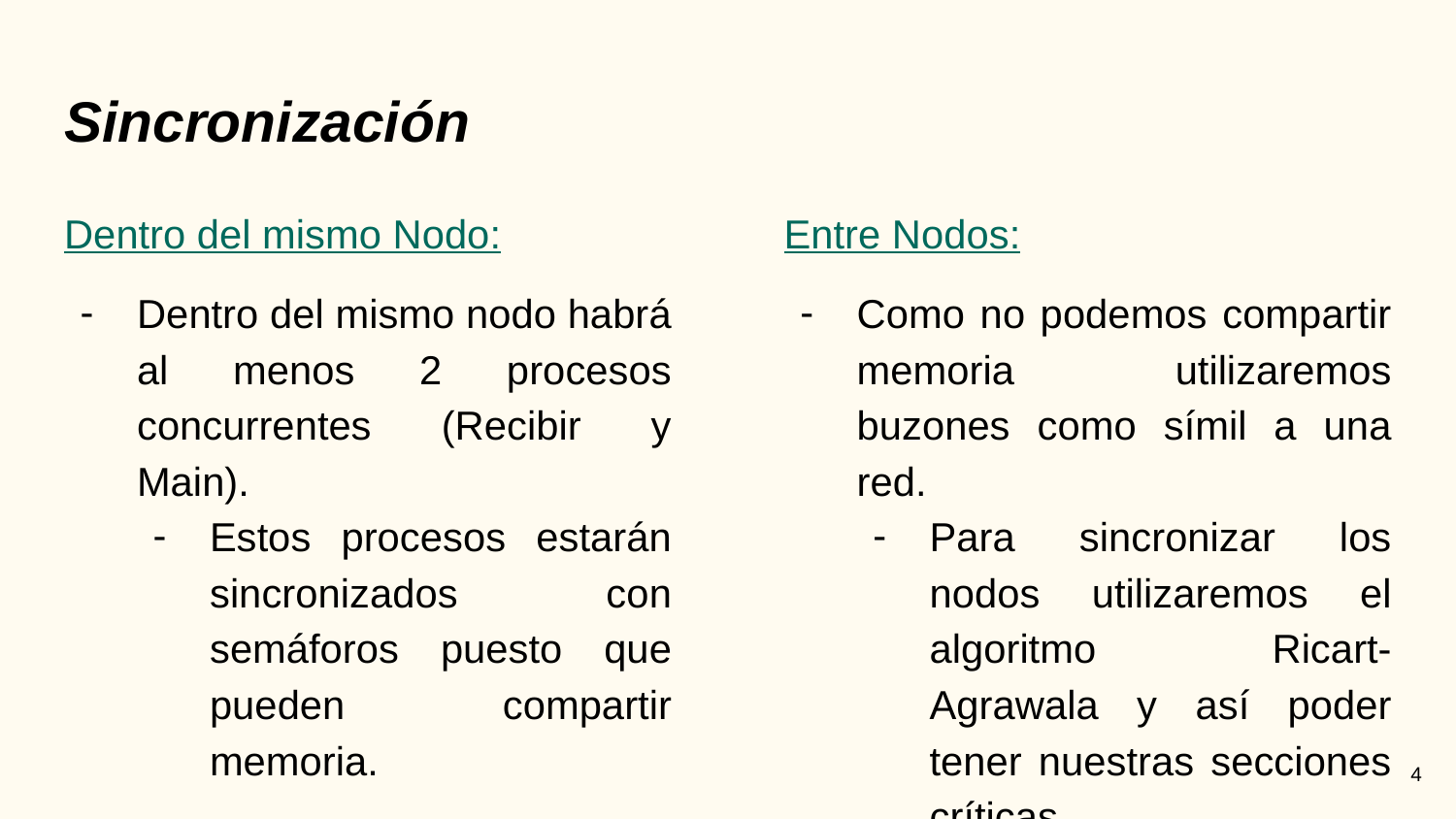

# Sincronización
Dentro del mismo Nodo:
Dentro del mismo nodo habrá al menos 2 procesos concurrentes (Recibir y Main).
Estos procesos estarán sincronizados con semáforos puesto que pueden compartir memoria.
Entre Nodos:
Como no podemos compartir memoria utilizaremos buzones como símil a una red.
Para sincronizar los nodos utilizaremos el algoritmo Ricart-Agrawala y así poder tener nuestras secciones críticas.
4